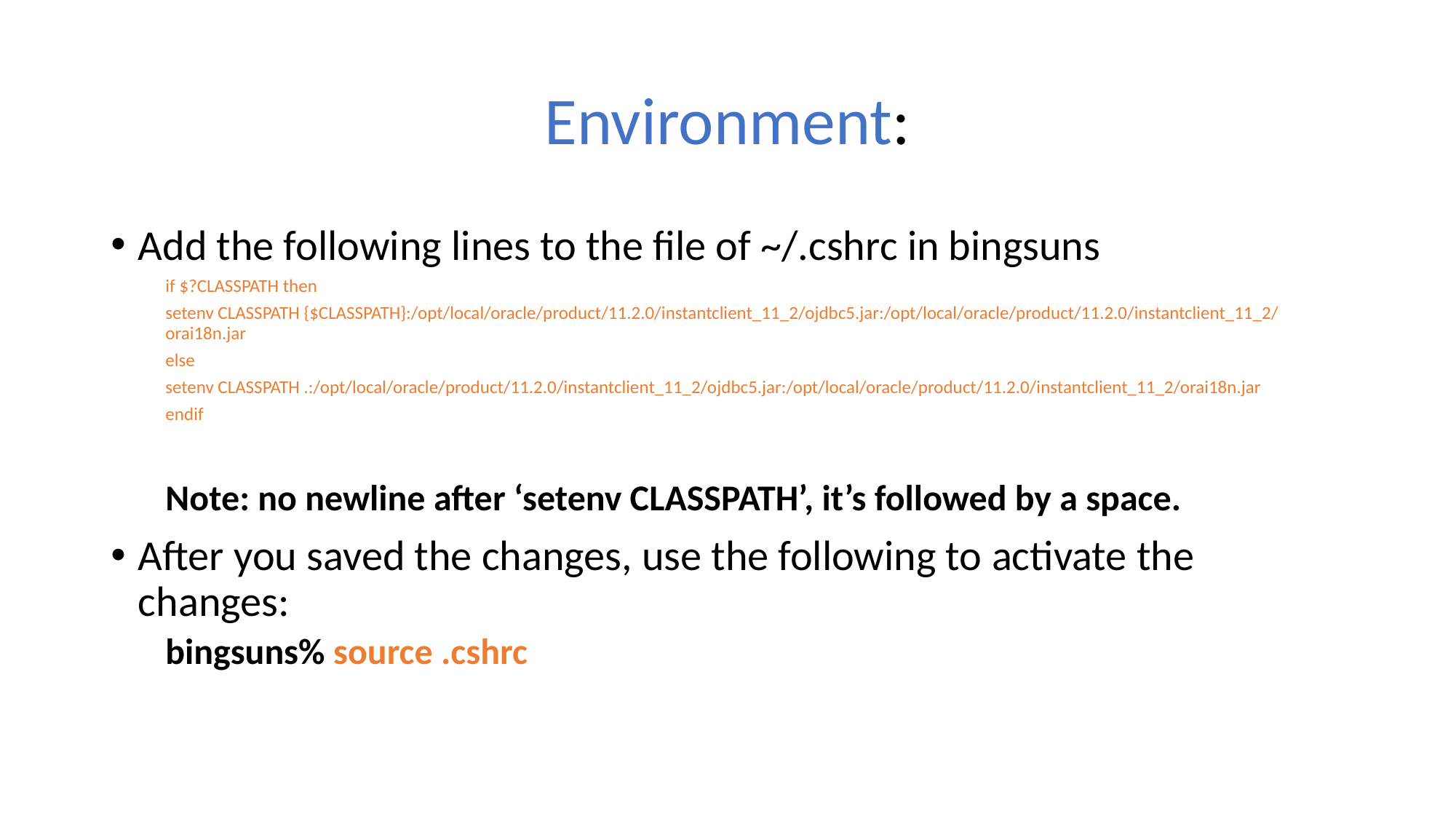

# Environment:
Add the following lines to the file of ~/.cshrc in bingsuns
if $?CLASSPATH then
setenv CLASSPATH {$CLASSPATH}:/opt/local/oracle/product/11.2.0/instantclient_11_2/ojdbc5.jar:/opt/local/oracle/product/11.2.0/instantclient_11_2/orai18n.jar
else
setenv CLASSPATH .:/opt/local/oracle/product/11.2.0/instantclient_11_2/ojdbc5.jar:/opt/local/oracle/product/11.2.0/instantclient_11_2/orai18n.jar
endif

Note: no newline after ‘setenv CLASSPATH’, it’s followed by a space.
After you saved the changes, use the following to activate the changes:
bingsuns% source .cshrc